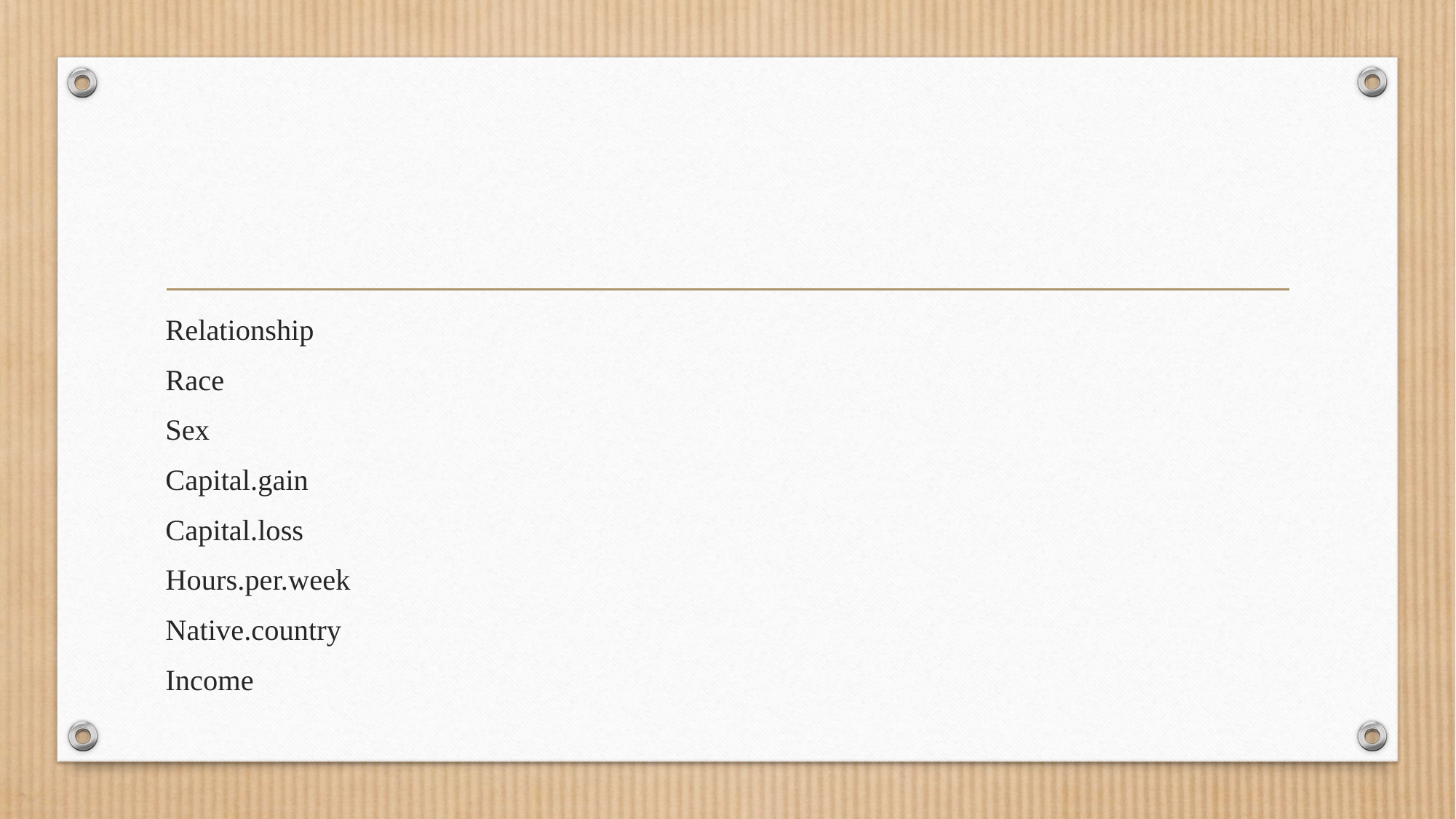

#
Relationship
Race
Sex
Capital.gain
Capital.loss
Hours.per.week
Native.country
Income